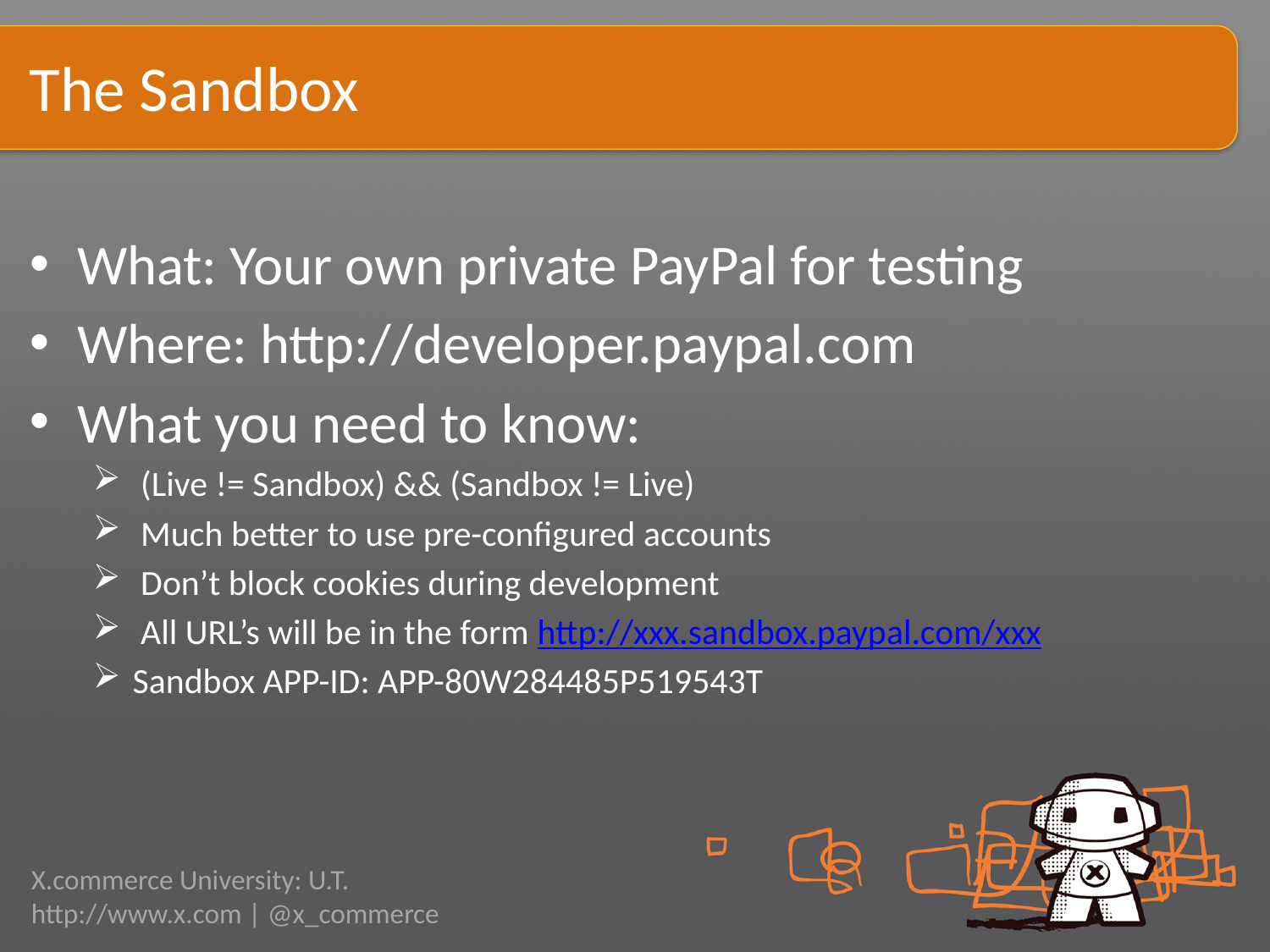

# The Sandbox
What: Your own private PayPal for testing
Where: http://developer.paypal.com
What you need to know:
 (Live != Sandbox) && (Sandbox != Live)
 Much better to use pre-configured accounts
 Don’t block cookies during development
 All URL’s will be in the form http://xxx.sandbox.paypal.com/xxx
Sandbox APP-ID: APP-80W284485P519543T